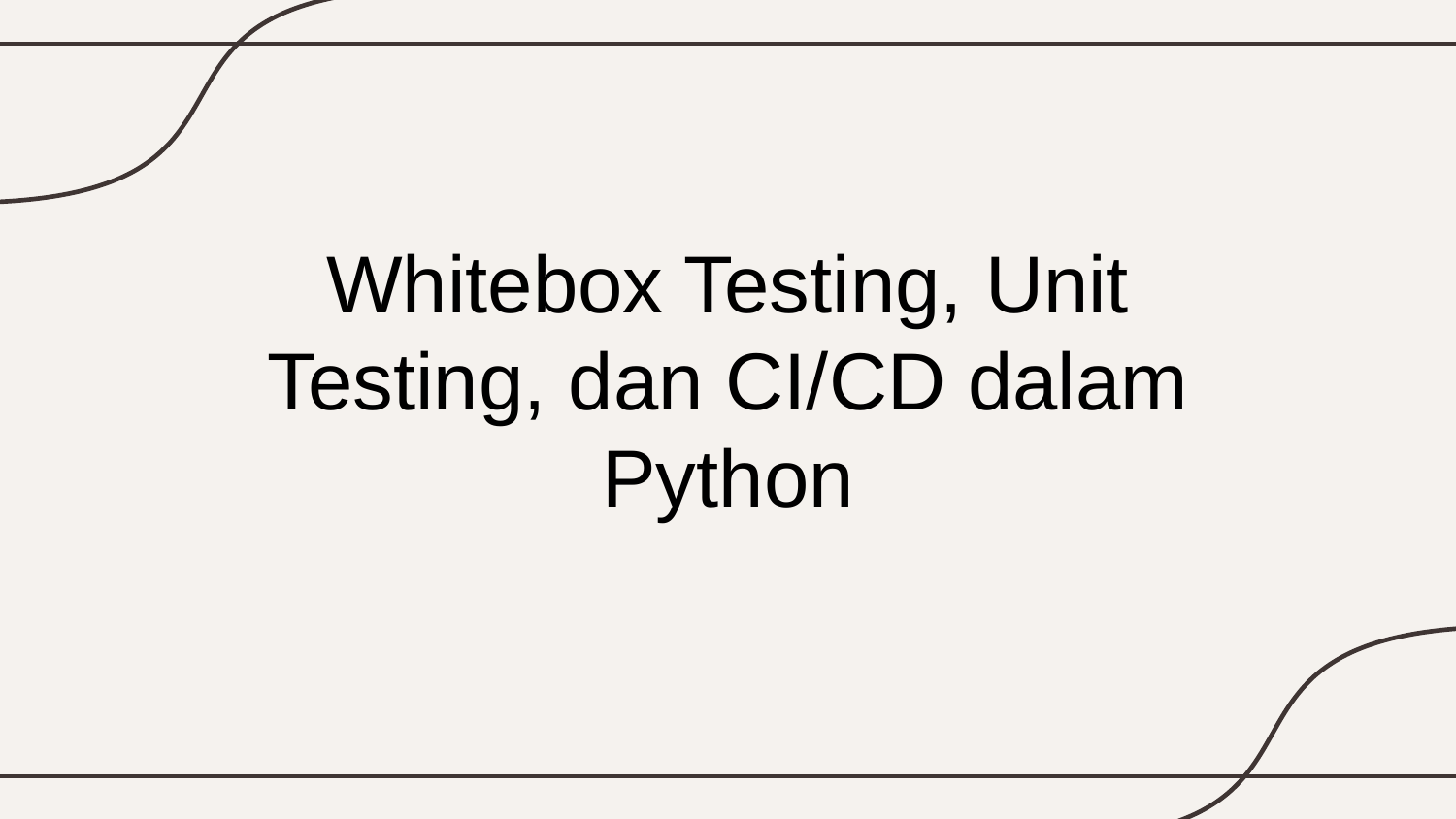

# Whitebox Testing, Unit Testing, dan CI/CD dalam Python